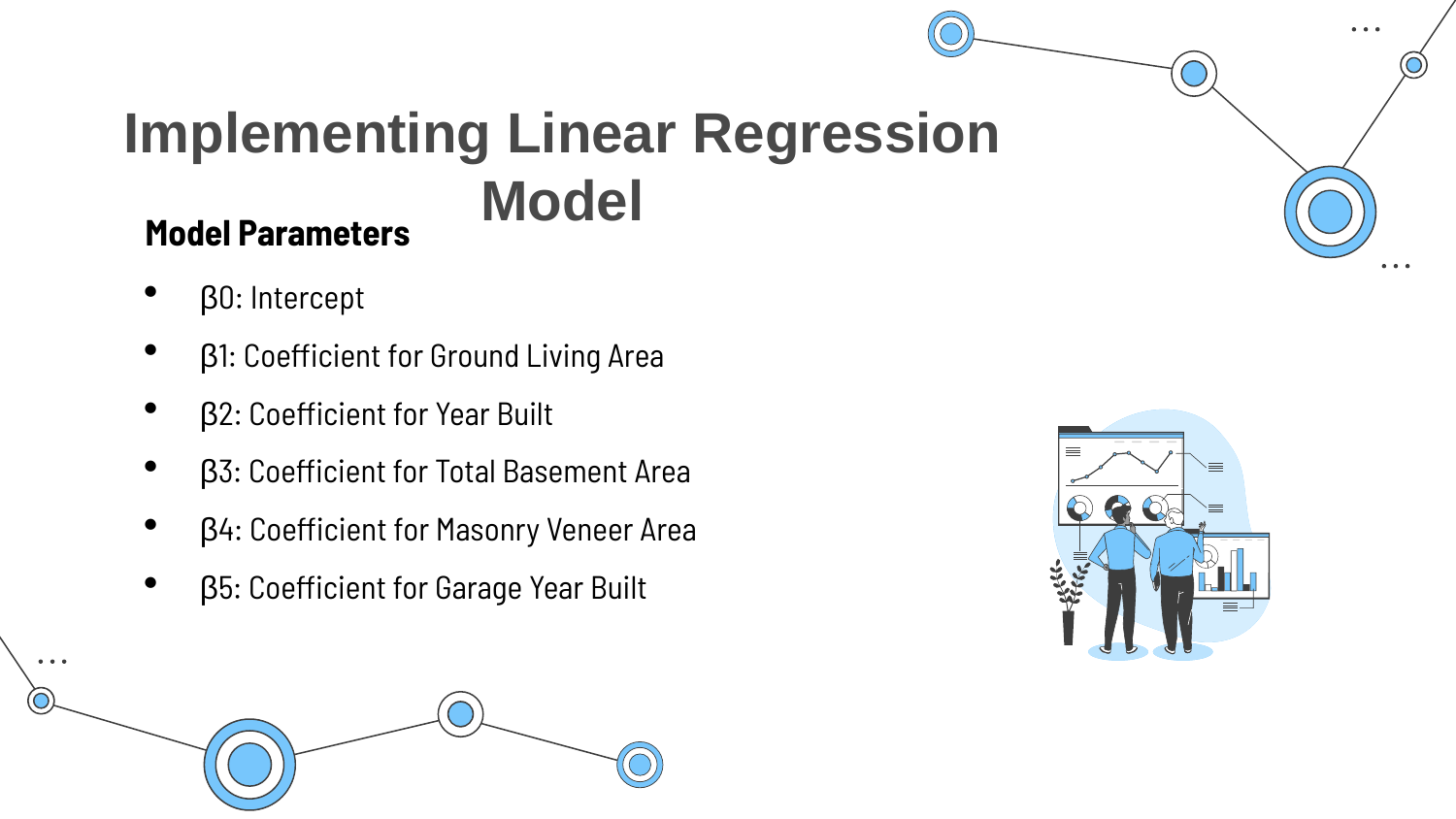

# Implementing Linear Regression Model
Model Parameters
β0: Intercept
β1: Coefficient for Ground Living Area
β2: Coefficient for Year Built
β3: Coefficient for Total Basement Area
β4: Coefficient for Masonry Veneer Area
β5: Coefficient for Garage Year Built